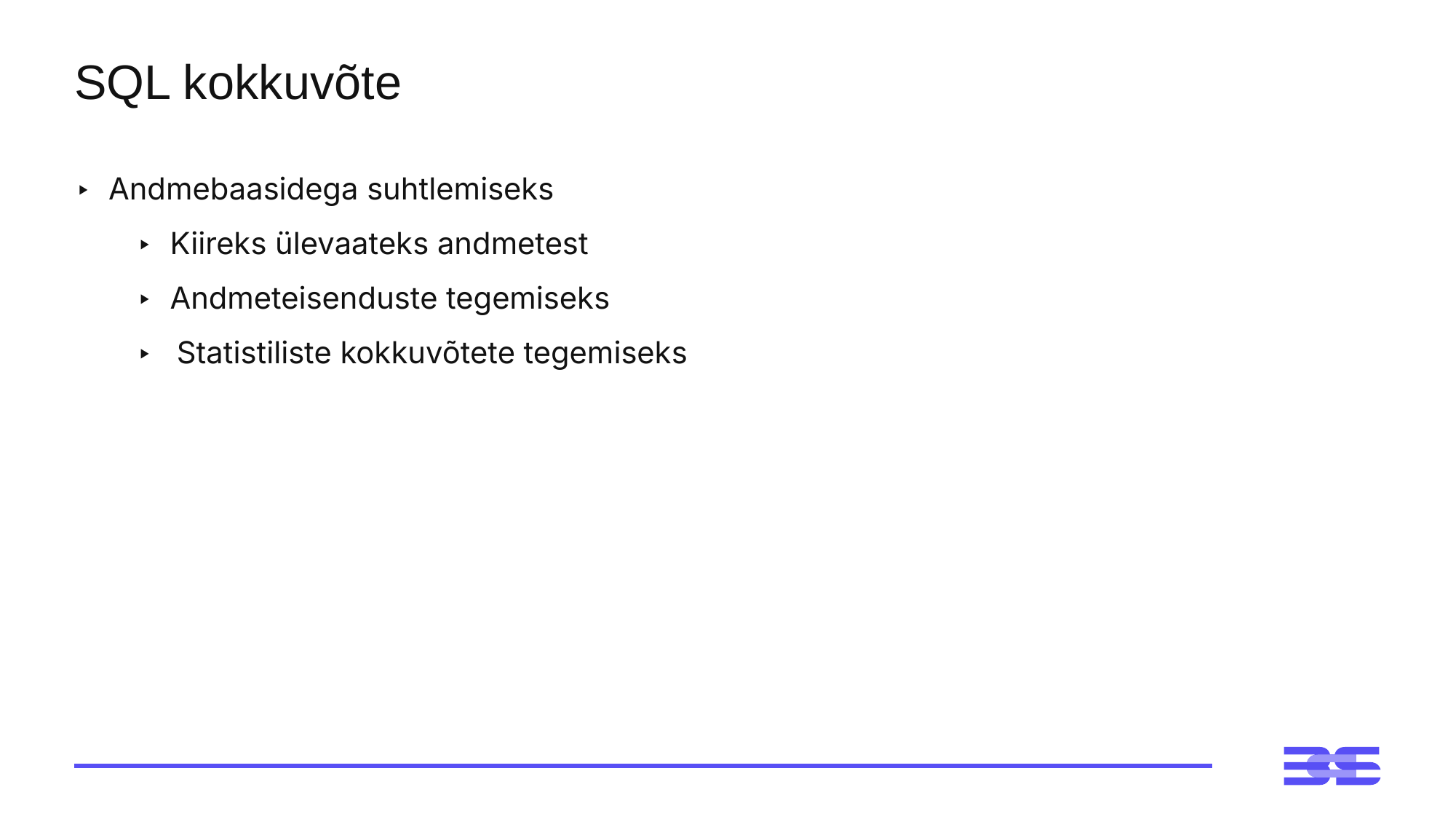

# SQL kokkuvõte
Andmebaasidega suhtlemiseks
Kiireks ülevaateks andmetest
Andmeteisenduste tegemiseks
Statistiliste kokkuvõtete tegemiseks